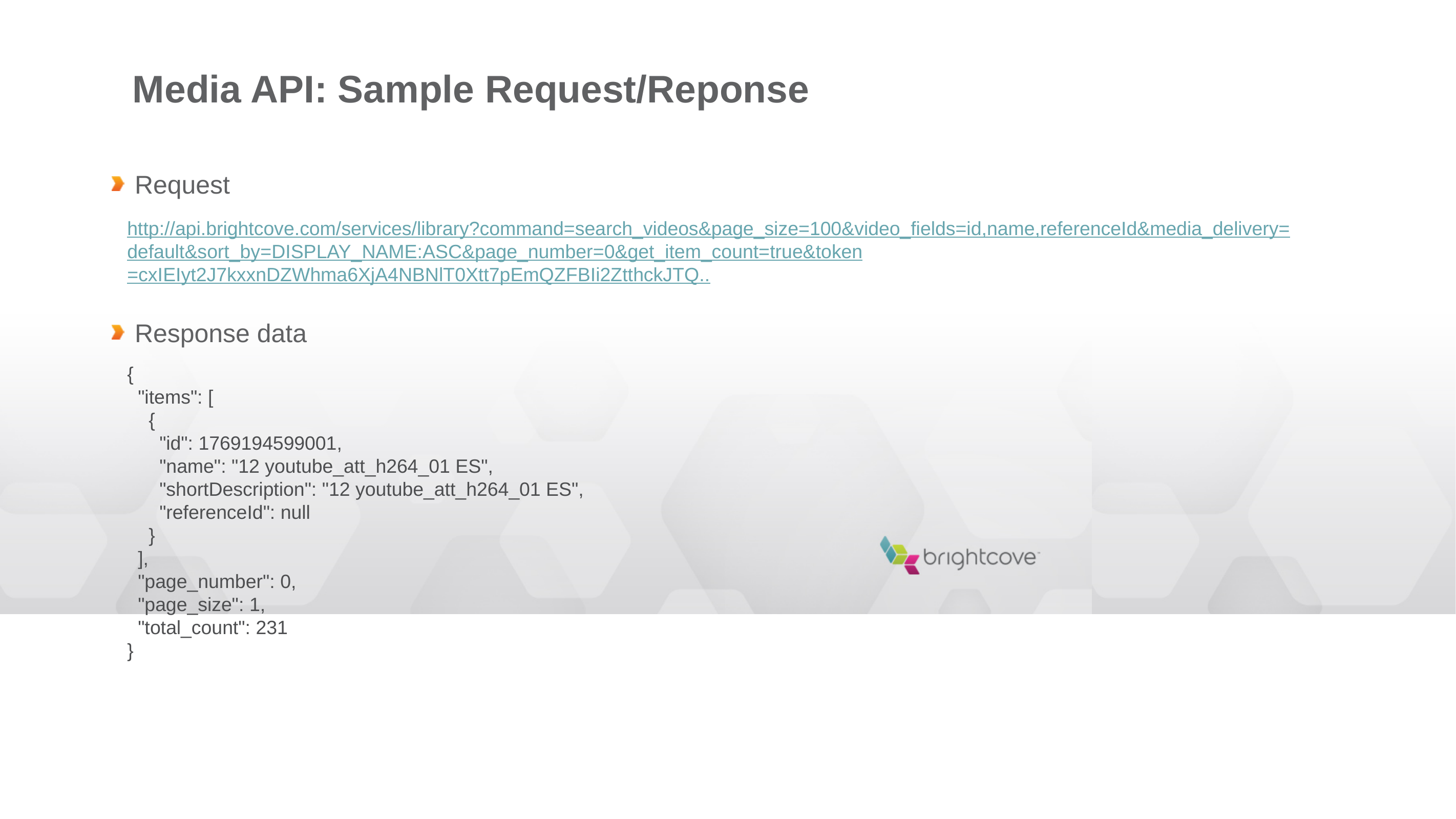

# Media API: Sample Request/Reponse
Request

Response data
http://api.brightcove.com/services/library?command=search_videos&page_size=100&video_fields=id,name,referenceId&media_delivery=default&sort_by=DISPLAY_NAME:ASC&page_number=0&get_item_count=true&token=cxIEIyt2J7kxxnDZWhma6XjA4NBNlT0Xtt7pEmQZFBIi2ZtthckJTQ..
{
  "items": [
    {
      "id": 1769194599001,
      "name": "12 youtube_att_h264_01 ES",
      "shortDescription": "12 youtube_att_h264_01 ES",
      "referenceId": null
    }
  ],
  "page_number": 0,
  "page_size": 1,
  "total_count": 231
}